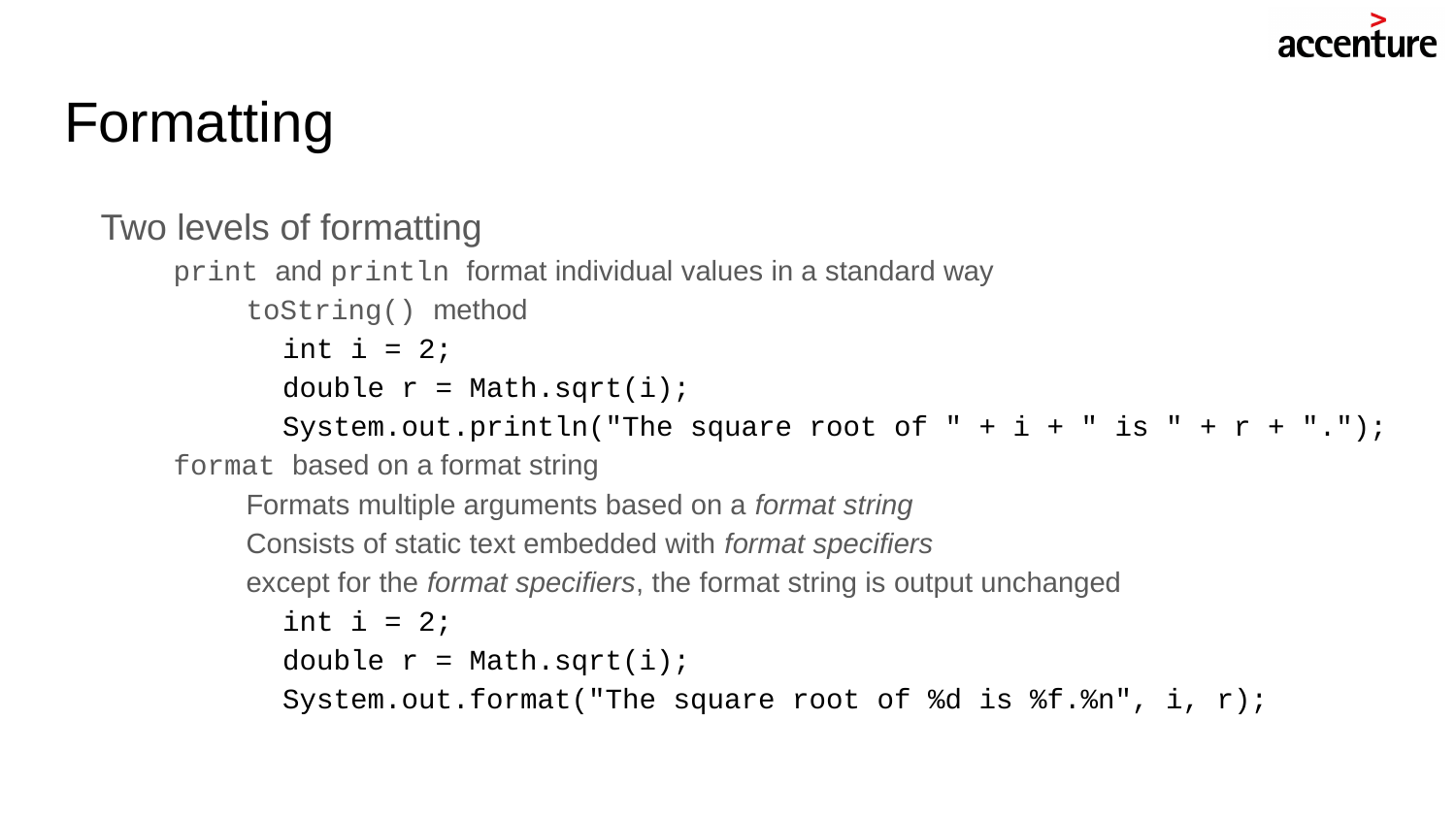

# Formatting
Two levels of formatting
print and println format individual values in a standard way
toString() method
int i = 2;
double r = Math.sqrt(i);
System.out.println("The square root of " + i + " is " + r + ".");
format based on a format string
Formats multiple arguments based on a format string
Consists of static text embedded with format specifiers
except for the format specifiers, the format string is output unchanged
int i = 2;
double r = Math.sqrt(i);
System.out.format("The square root of %d is %f.%n", i, r);